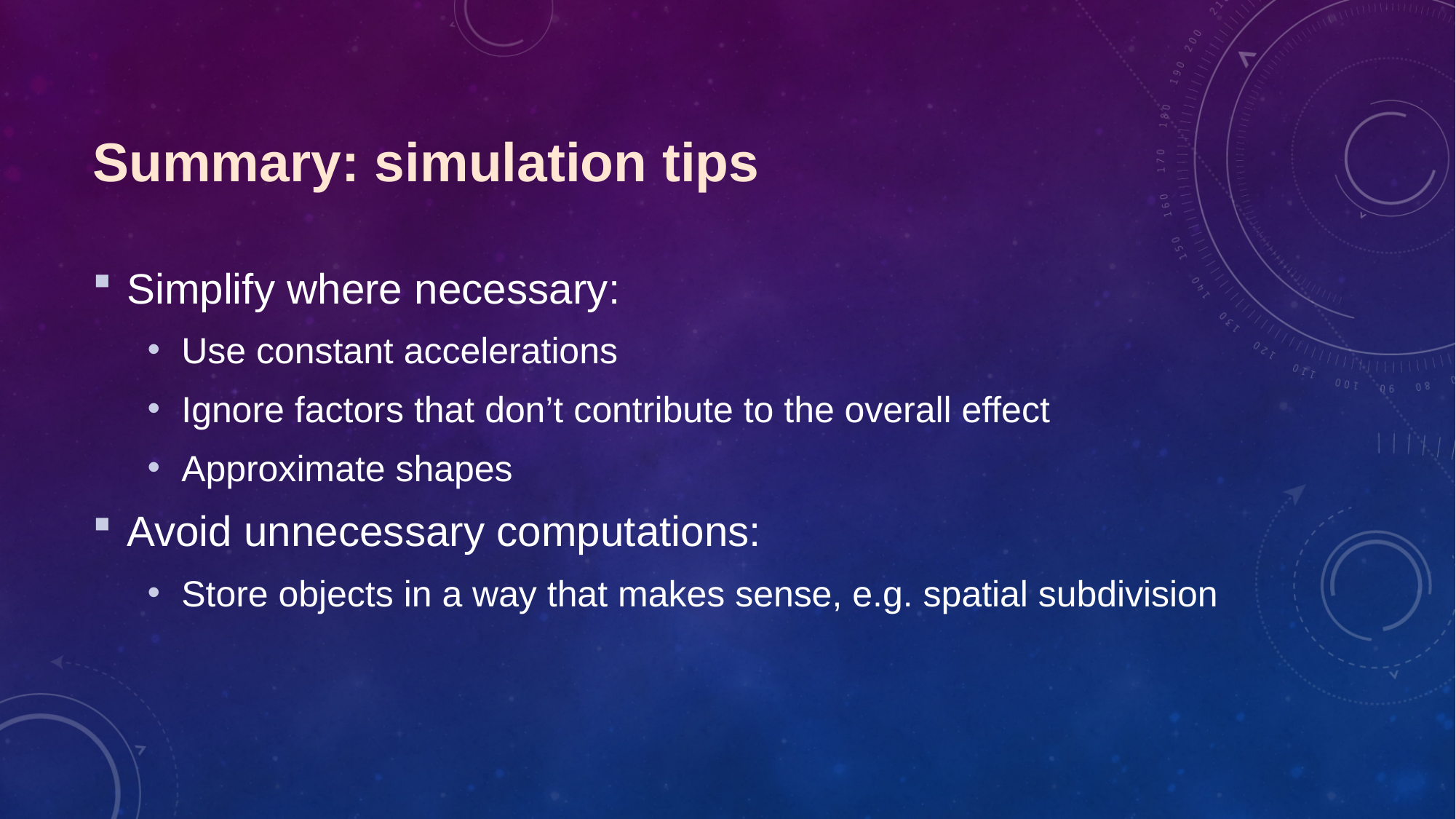

# Summary: simulation tips
Simplify where necessary:
Use constant accelerations
Ignore factors that don’t contribute to the overall effect
Approximate shapes
Avoid unnecessary computations:
Store objects in a way that makes sense, e.g. spatial subdivision